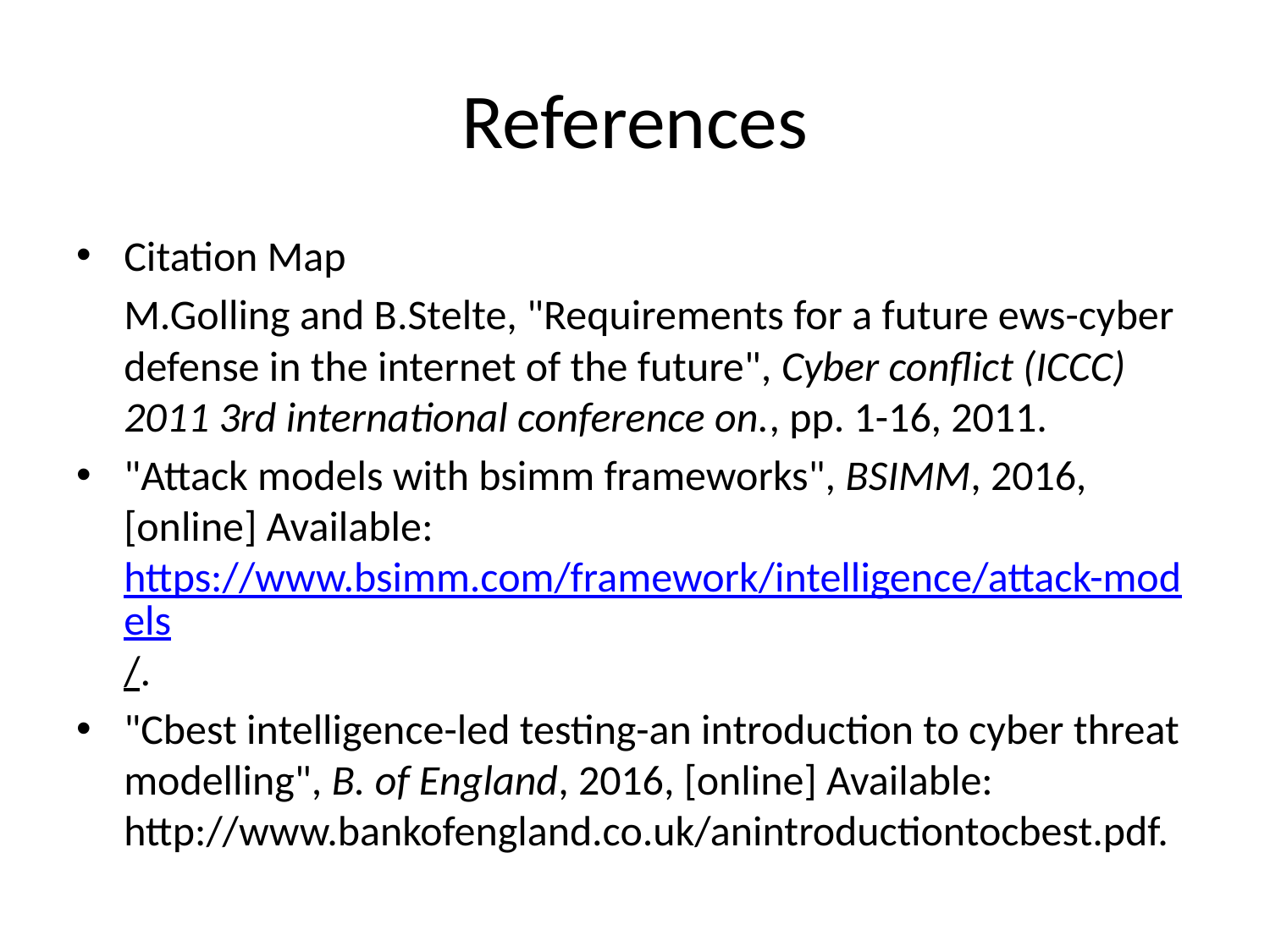

# References
Citation Map
	M.Golling and B.Stelte, "Requirements for a future ews-cyber defense in the internet of the future", Cyber conflict (ICCC) 2011 3rd international conference on., pp. 1-16, 2011.
"Attack models with bsimm frameworks", BSIMM, 2016, [online] Available: https://www.bsimm.com/framework/intelligence/attack-models/.
"Cbest intelligence-led testing-an introduction to cyber threat modelling", B. of England, 2016, [online] Available: http://www.bankofengland.co.uk/anintroductiontocbest.pdf.